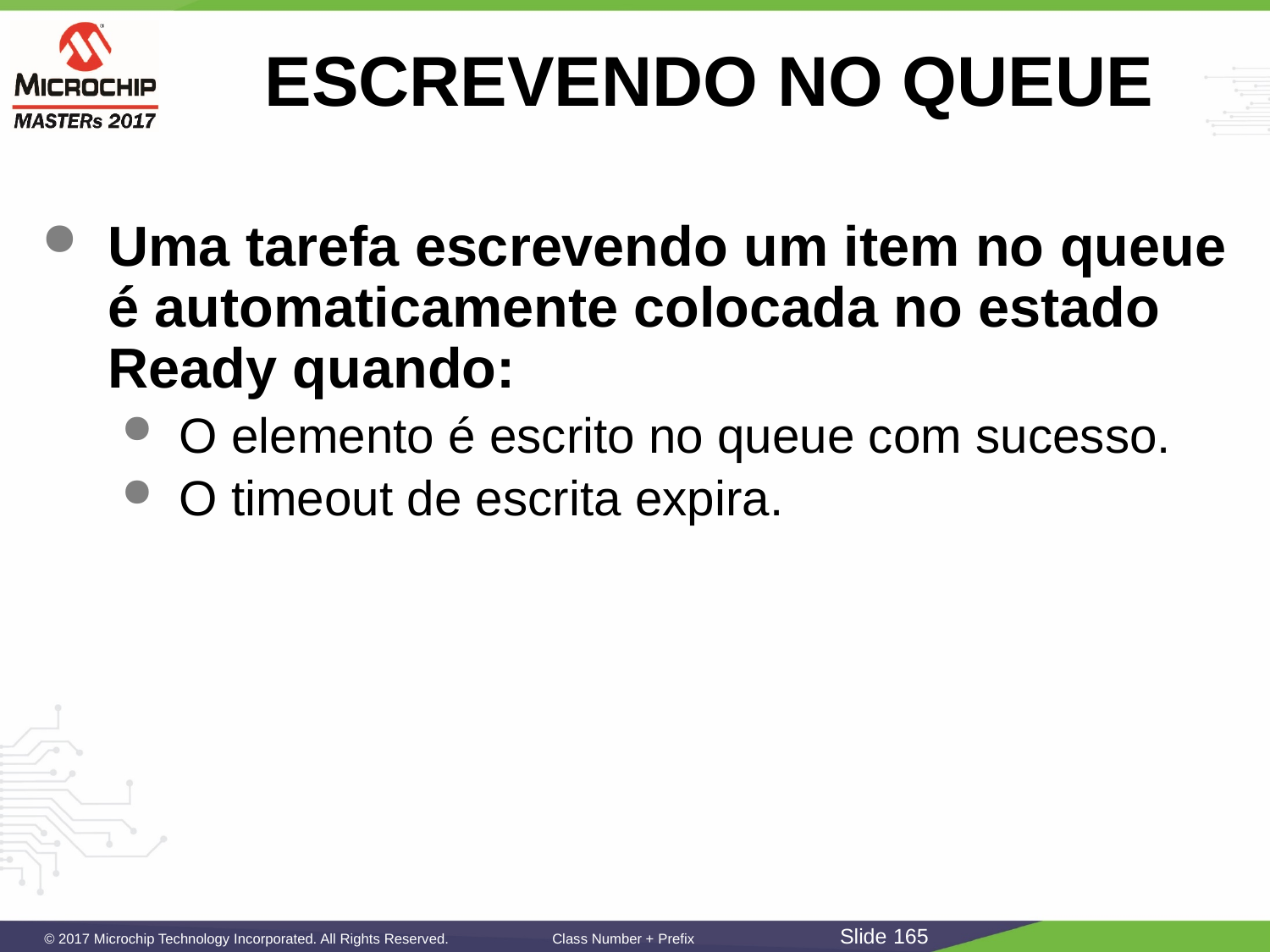

# ESCREVENDO NO QUEUE
Uma tarefa escrevendo um item no queue é automaticamente colocada no estado Ready quando:
O elemento é escrito no queue com sucesso.
O timeout de escrita expira.